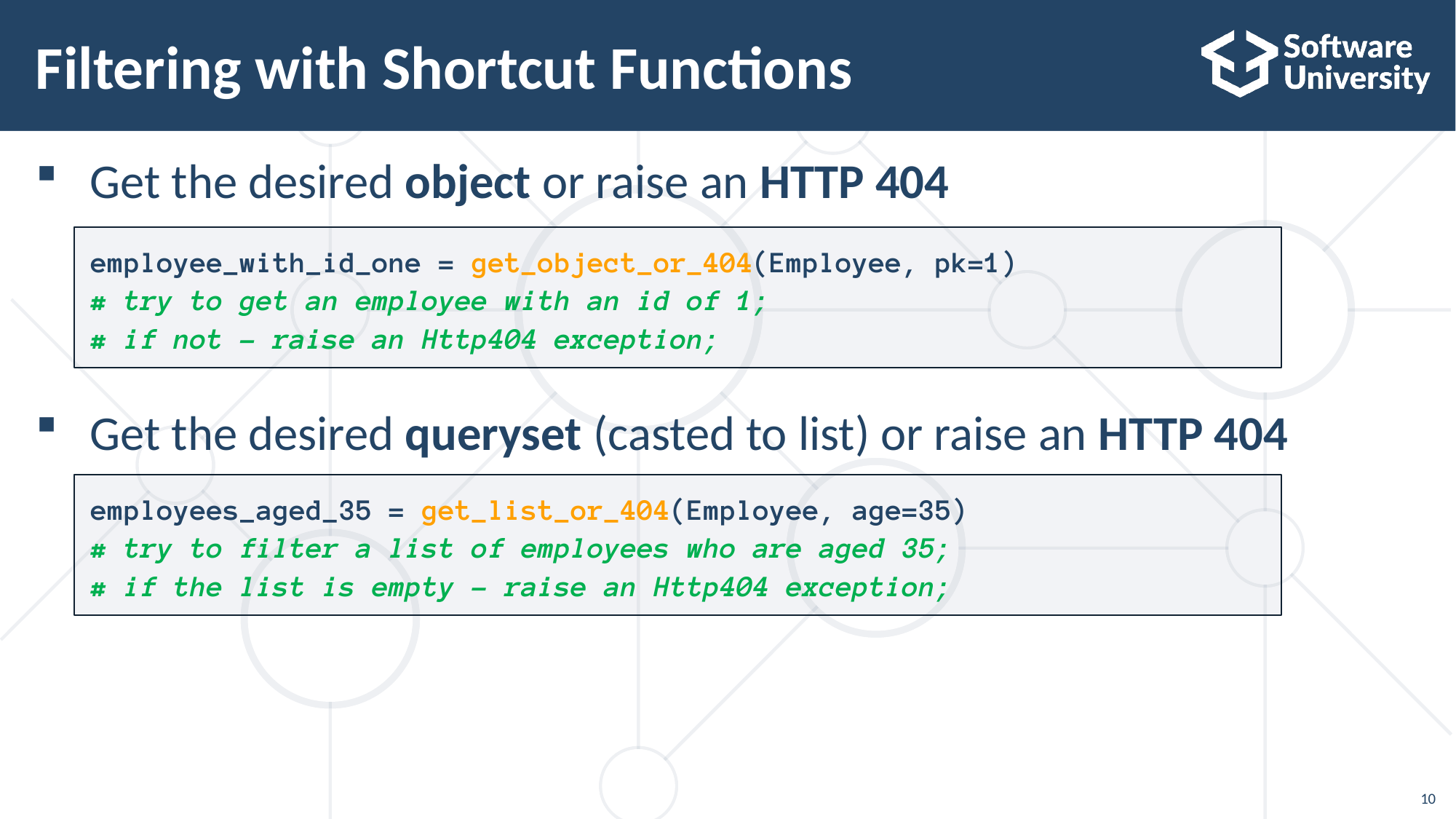

# Filtering with Shortcut Functions
Get the desired object or raise an HTTP 404

Get the desired queryset (casted to list) or raise an HTTP 404
employee_with_id_one = get_object_or_404(Employee, pk=1)
# try to get an employee with an id of 1;
# if not - raise an Http404 exception;
employees_aged_35 = get_list_or_404(Employee, age=35)
# try to filter a list of employees who are aged 35;
# if the list is empty - raise an Http404 exception;
10